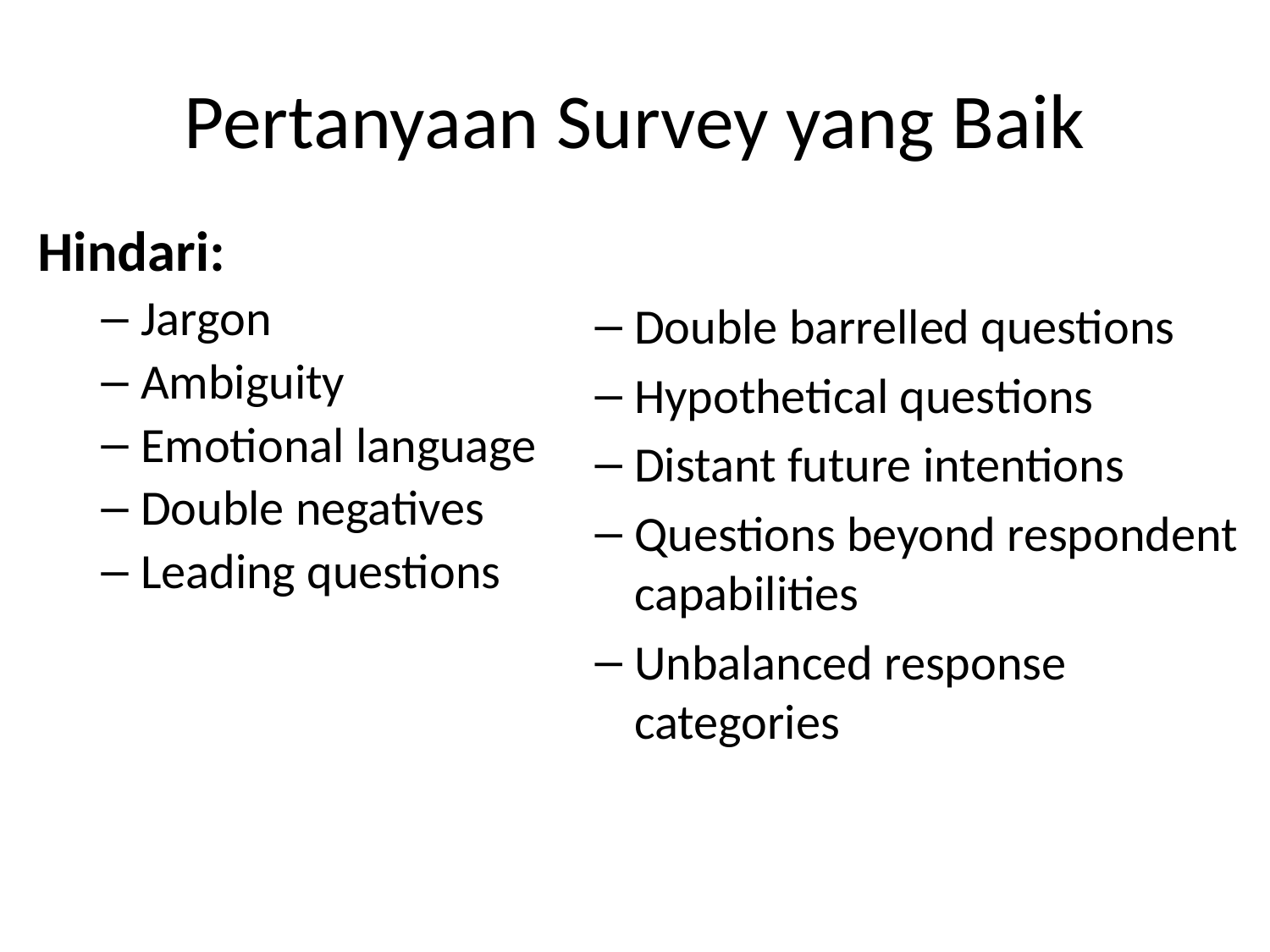

# Pertanyaan Survey yang Baik
Hindari:
Jargon
Ambiguity
Emotional language
Double negatives
Leading questions
Double barrelled questions
Hypothetical questions
Distant future intentions
Questions beyond respondent capabilities
Unbalanced response categories